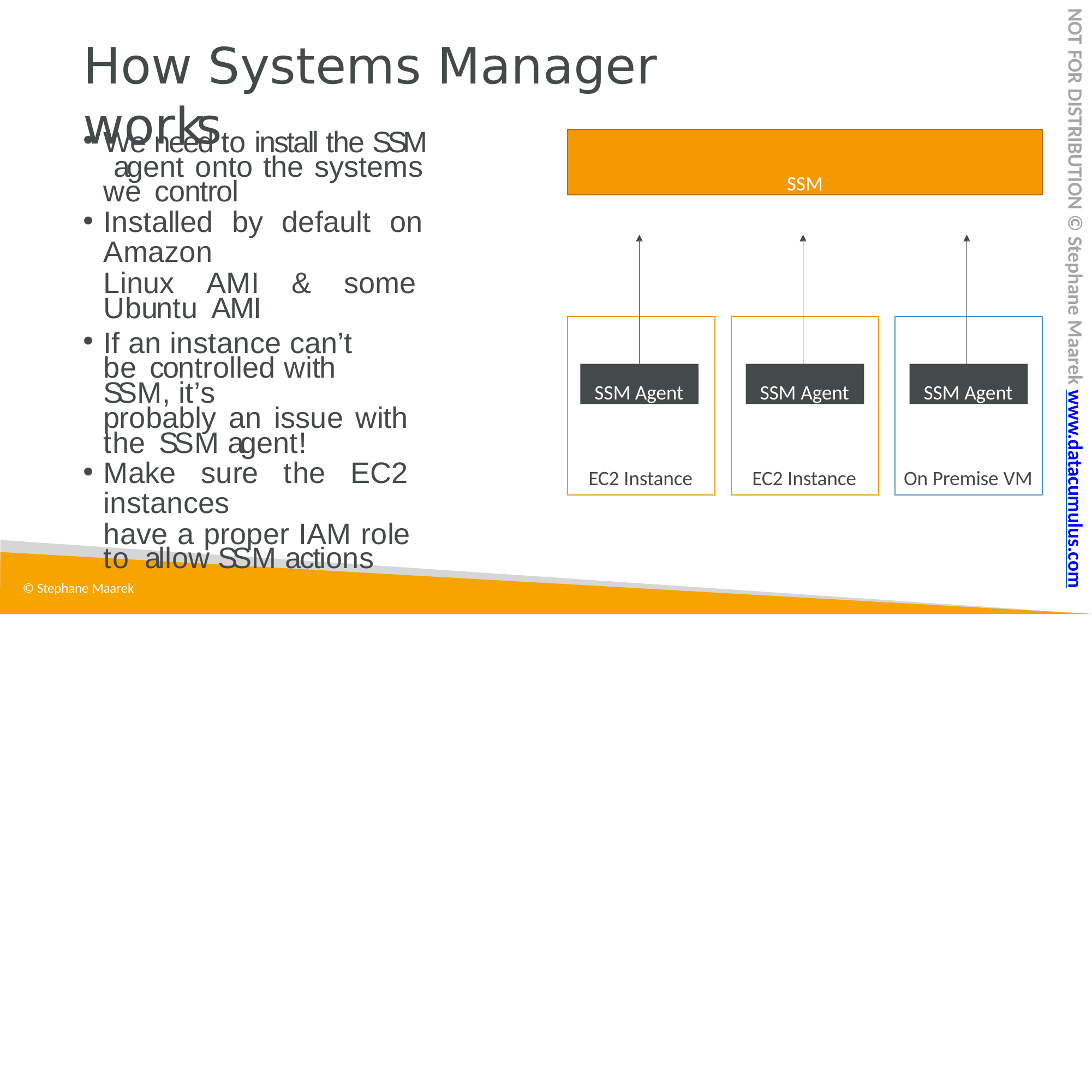

NOT FOR DISTRIBUTION © Stephane Maarek www.datacumulus.com
# How Systems Manager works
We need to install the SSM  agent onto the systems we  control
Installed by default on Amazon
Linux AMI & some Ubuntu  AMI
If an instance can’t be  controlled with SSM, it’s
probably an issue with the  SSM agent!
Make sure the EC2 instances
have a proper IAM role to  allow SSM actions

SSM

SSM Agent
SSM Agent
SSM Agent
EC2 Instance
EC2 Instance
On Premise VM
© Stephane Maarek